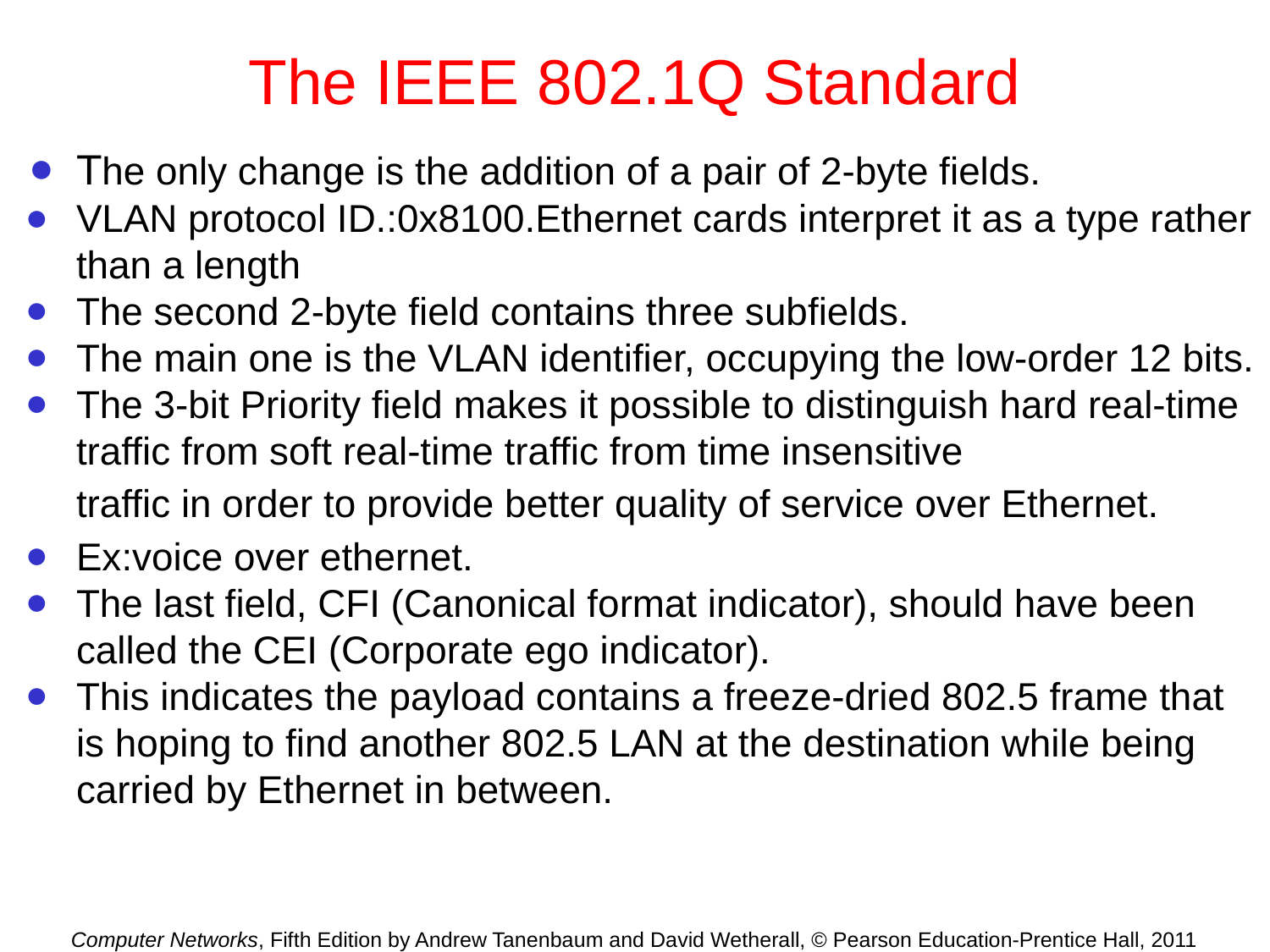

# The IEEE 802.1Q Standard
The only change is the addition of a pair of 2-byte fields.
VLAN protocol ID.:0x8100.Ethernet cards interpret it as a type rather than a length
The second 2-byte field contains three subfields.
The main one is the VLAN identifier, occupying the low-order 12 bits.
The 3-bit Priority field makes it possible to distinguish hard real-time traffic from soft real-time traffic from time insensitive
traffic in order to provide better quality of service over Ethernet.
Ex:voice over ethernet.
The last field, CFI (Canonical format indicator), should have been called the CEI (Corporate ego indicator).
This indicates the payload contains a freeze-dried 802.5 frame that is hoping to find another 802.5 LAN at the destination while being carried by Ethernet in between.